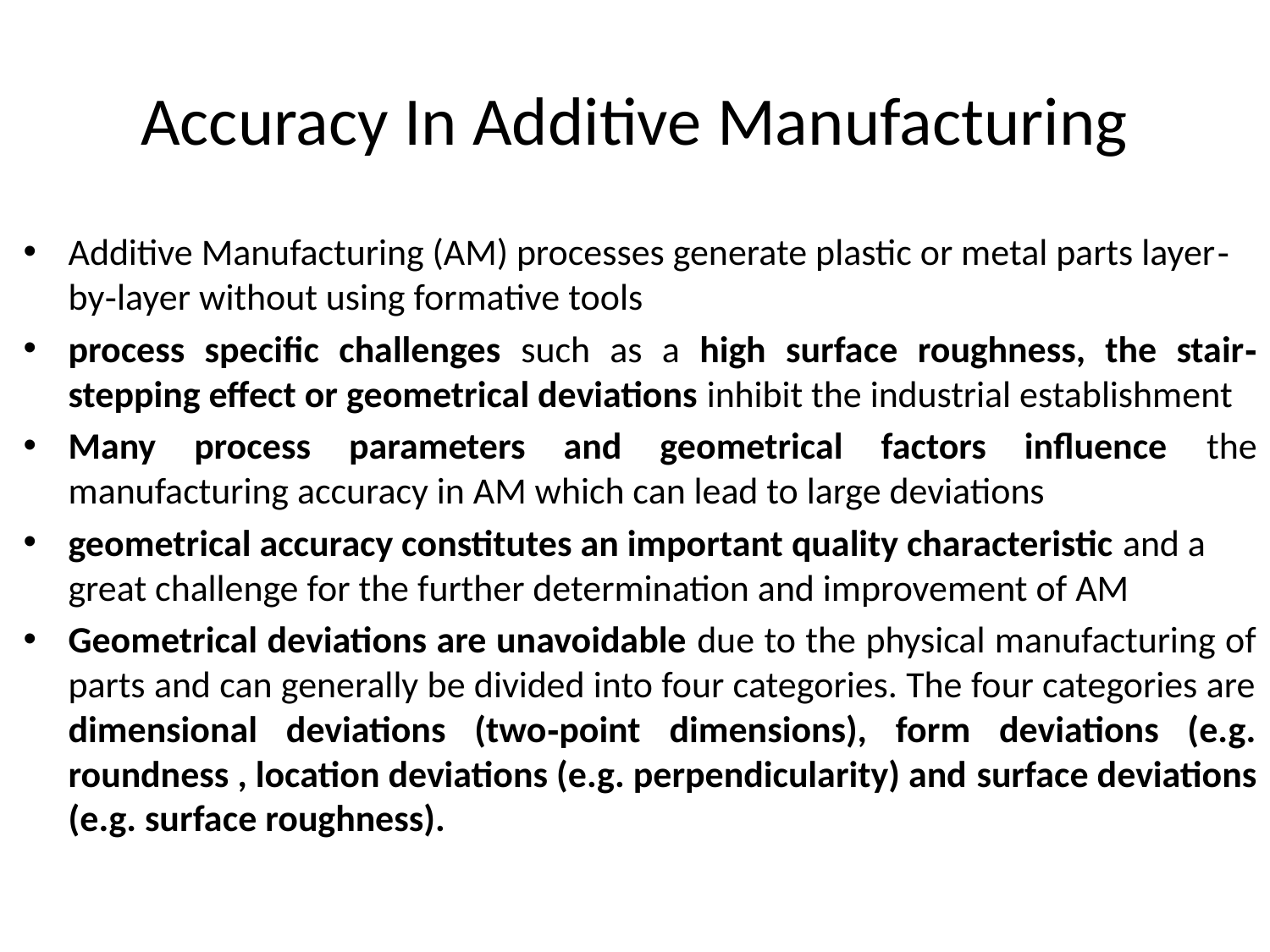

# Accuracy In Additive Manufacturing
Additive Manufacturing (AM) processes generate plastic or metal parts layer‐by‐layer without using formative tools
process specific challenges such as a high surface roughness, the stair‐stepping effect or geometrical deviations inhibit the industrial establishment
Many process parameters and geometrical factors influence the manufacturing accuracy in AM which can lead to large deviations
geometrical accuracy constitutes an important quality characteristic and a great challenge for the further determination and improvement of AM
Geometrical deviations are unavoidable due to the physical manufacturing of parts and can generally be divided into four categories. The four categories are dimensional deviations (two‐point dimensions), form deviations (e.g. roundness , location deviations (e.g. perpendicularity) and surface deviations (e.g. surface roughness).